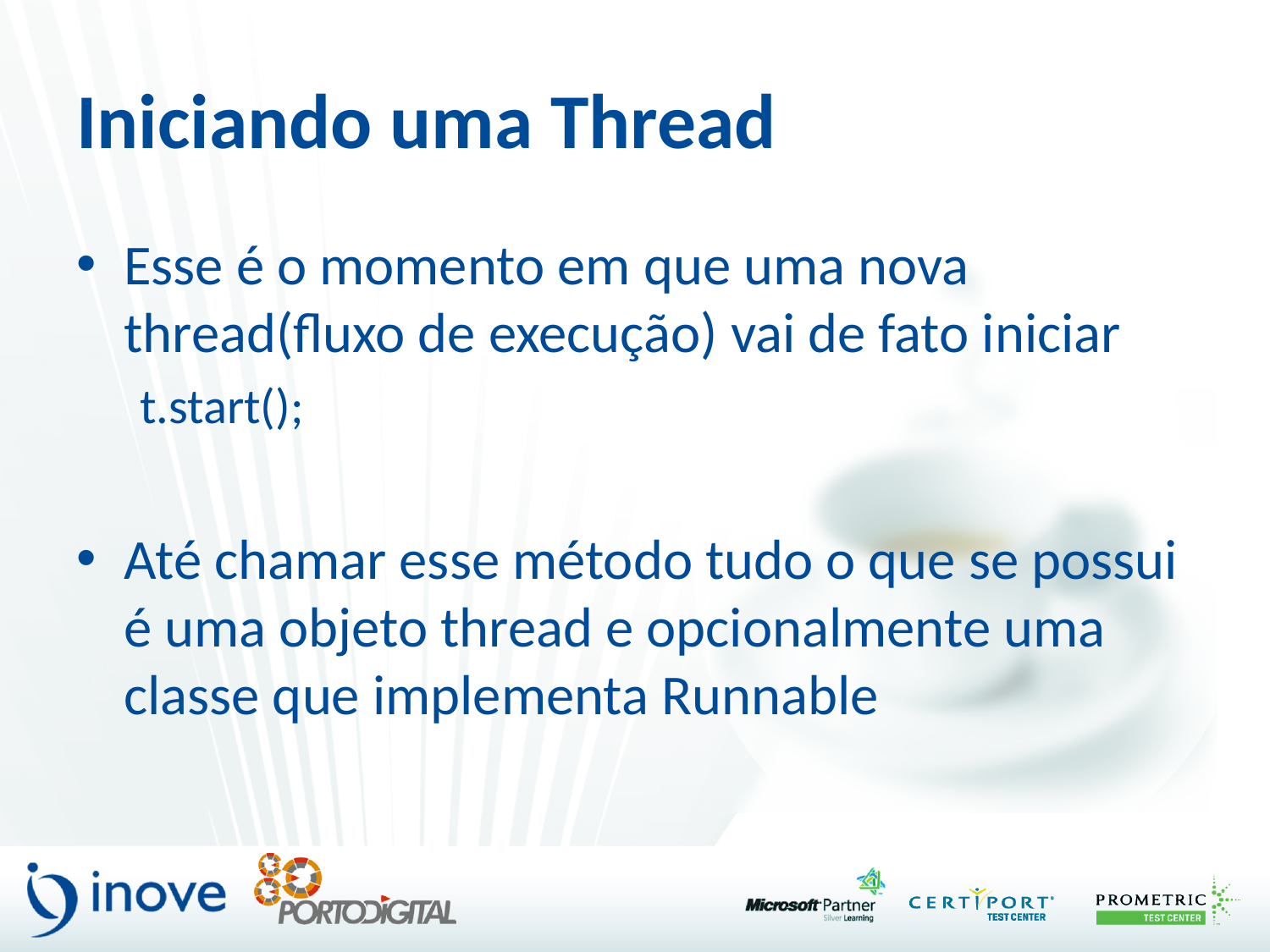

# Iniciando uma Thread
Esse é o momento em que uma nova thread(fluxo de execução) vai de fato iniciar
t.start();

Até chamar esse método tudo o que se possui é uma objeto thread e opcionalmente uma classe que implementa Runnable